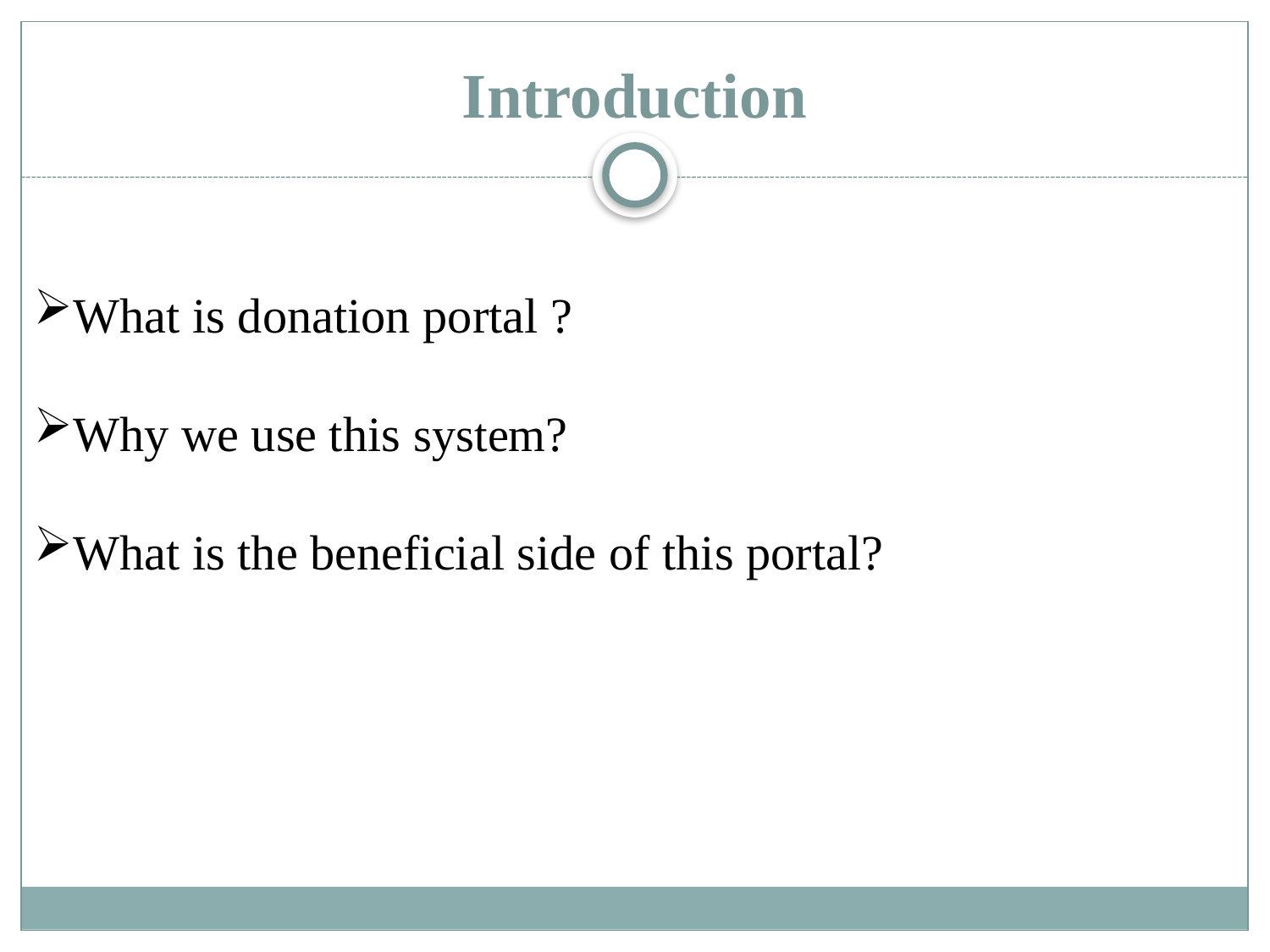

# Introduction

What is donation portal ?
Why we use this system?
What is the beneficial side of this portal?